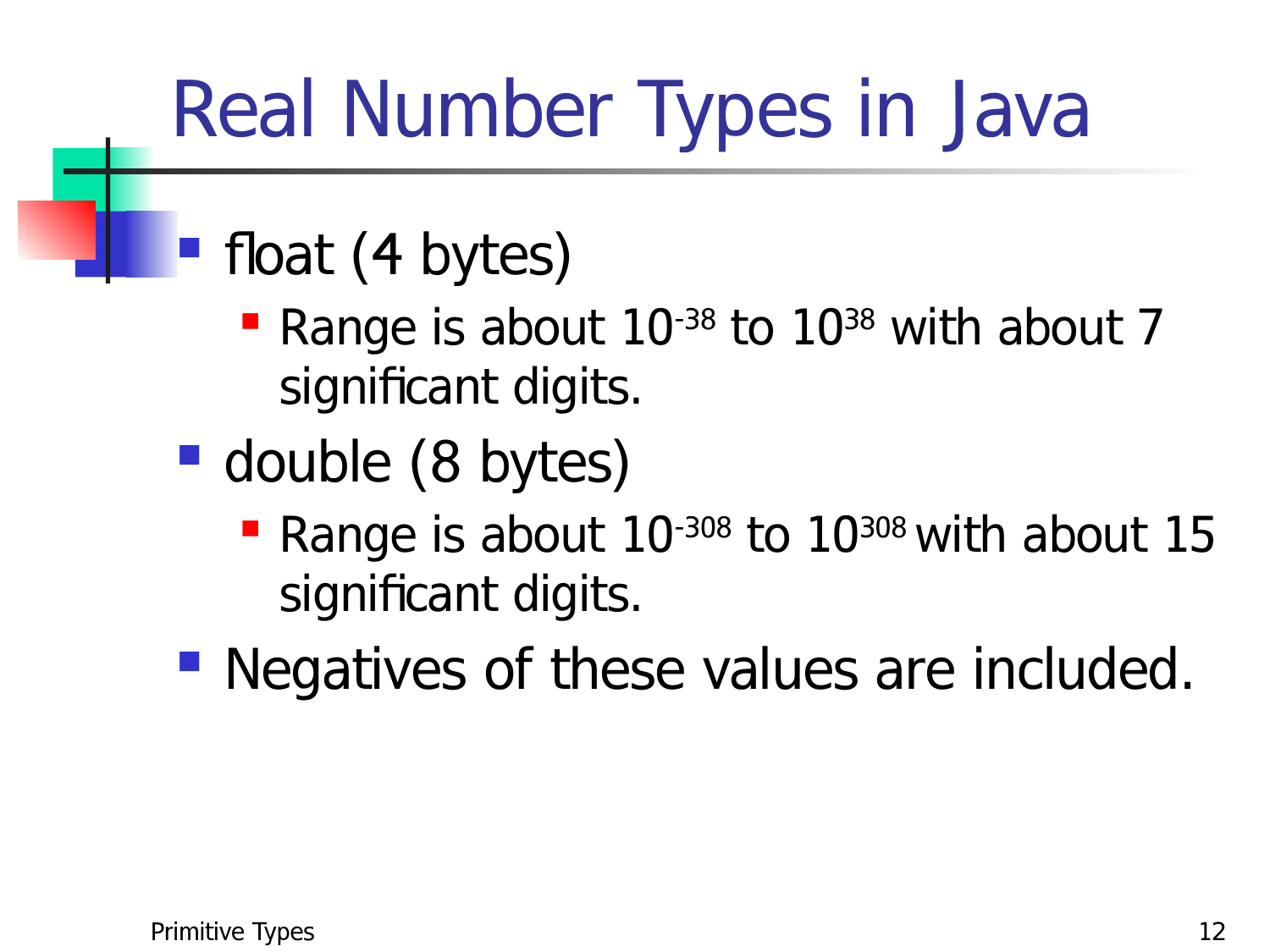

# Real Number Types in Java
float (4 bytes)
Range is about 10-38 to 1038 with about 7 significant digits.
double (8 bytes)
Range is about 10-308 to 10308 with about 15 significant digits.
Negatives of these values are included.
Primitive Types
12